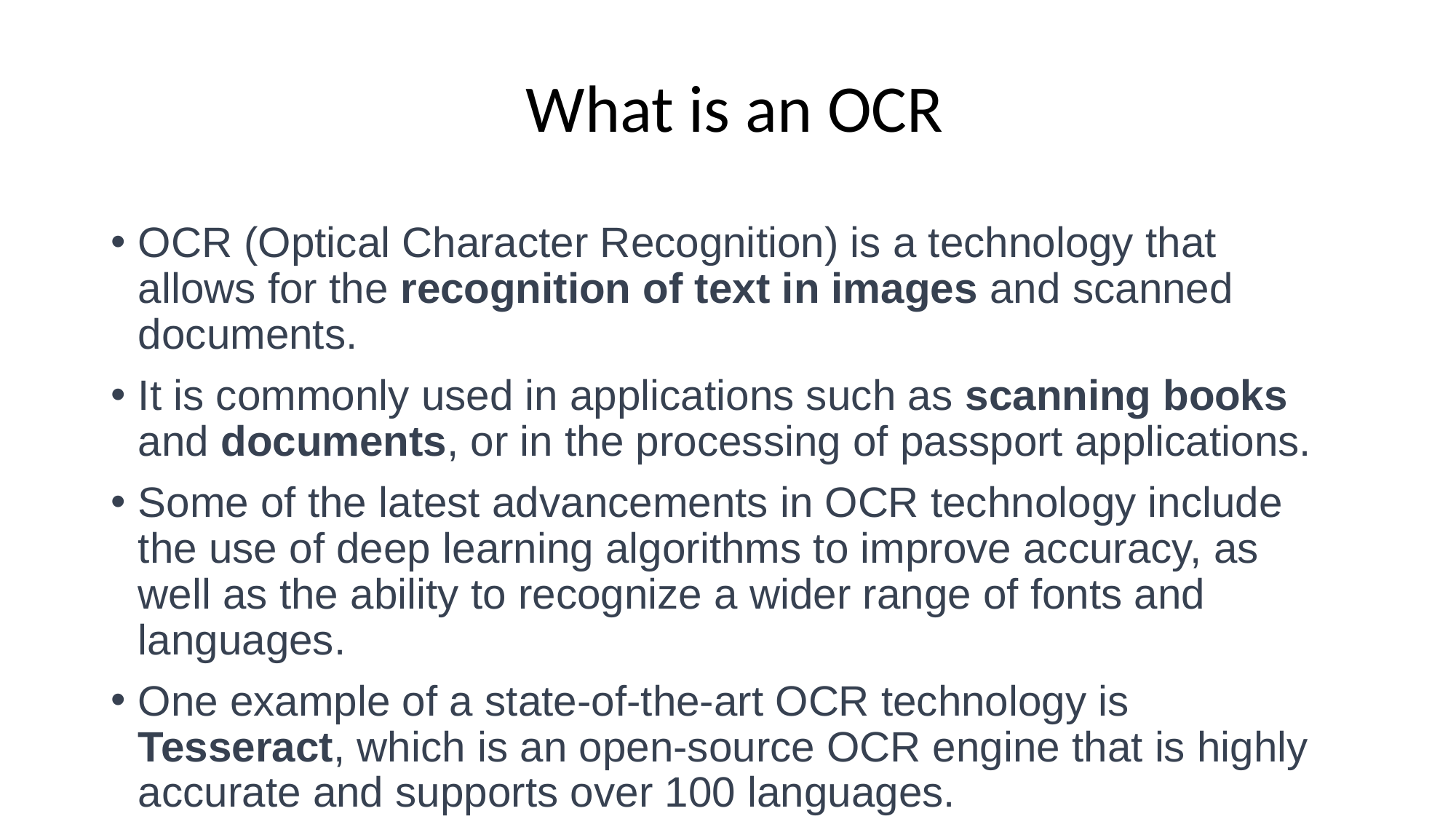

# What is an OCR
OCR (Optical Character Recognition) is a technology that allows for the recognition of text in images and scanned documents.
It is commonly used in applications such as scanning books and documents, or in the processing of passport applications.
Some of the latest advancements in OCR technology include the use of deep learning algorithms to improve accuracy, as well as the ability to recognize a wider range of fonts and languages.
One example of a state-of-the-art OCR technology is Tesseract, which is an open-source OCR engine that is highly accurate and supports over 100 languages.